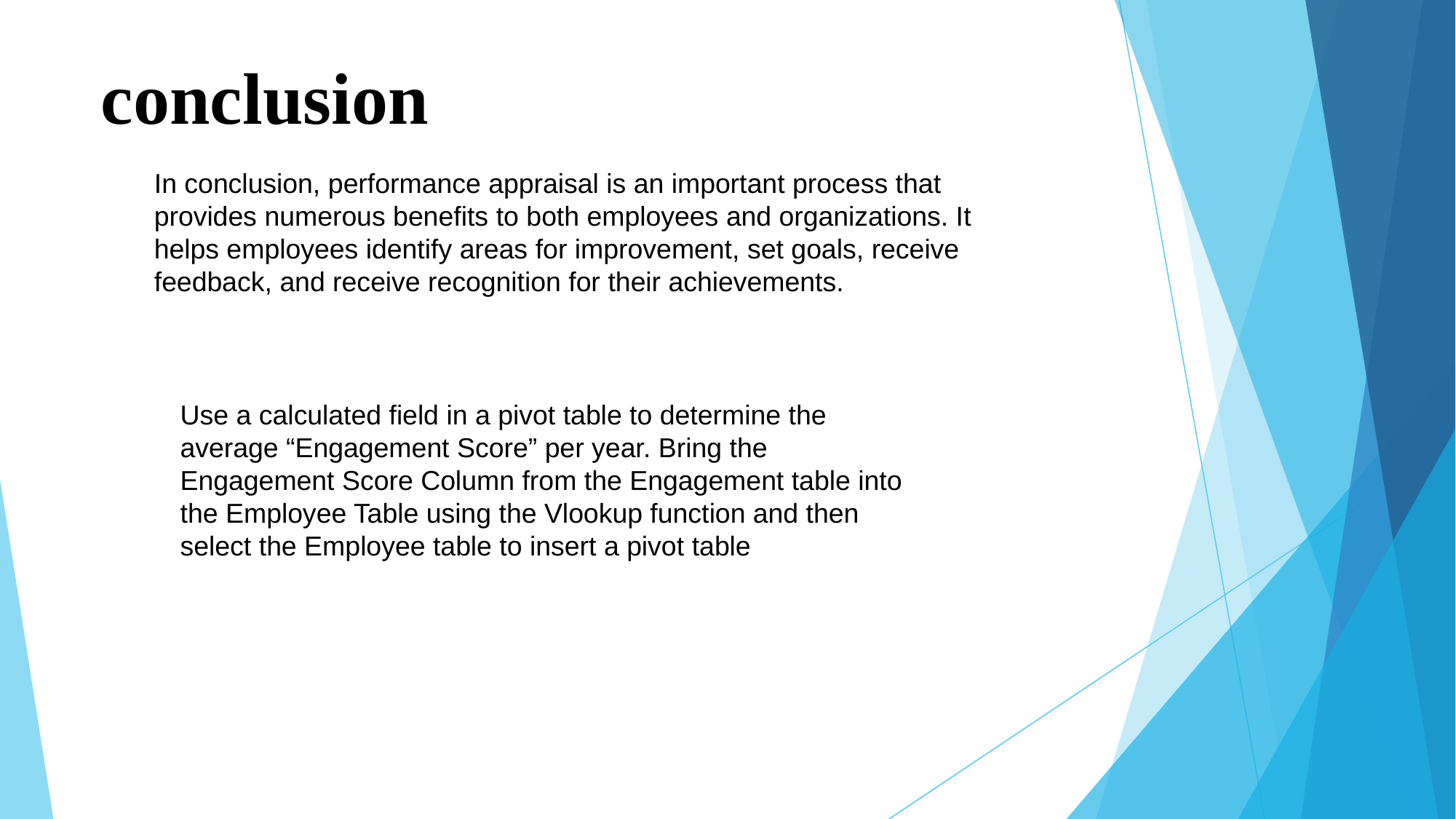

# conclusion
In conclusion, performance appraisal is an important process that provides numerous benefits to both employees and organizations. It helps employees identify areas for improvement, set goals, receive feedback, and receive recognition for their achievements.
Use a calculated field in a pivot table to determine the average “Engagement Score” per year. Bring the Engagement Score Column from the Engagement table into the Employee Table using the Vlookup function and then select the Employee table to insert a pivot table